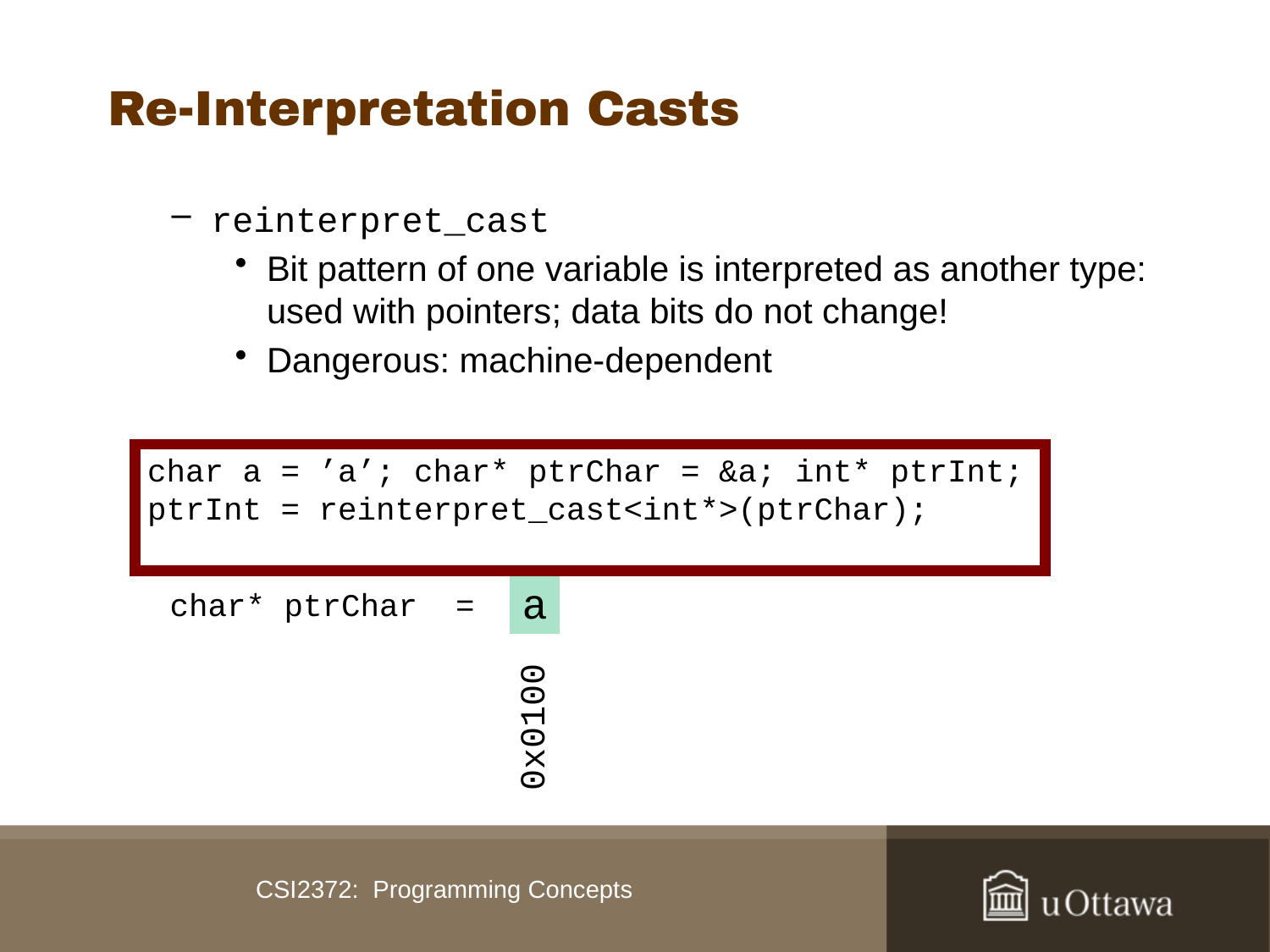

# Re-Interpretation Casts
reinterpret_cast
Bit pattern of one variable is interpreted as another type: used with pointers; data bits do not change!
Dangerous: machine-dependent

char a = ’a’; char* ptrChar = &a; int* ptrInt;
ptrInt = reinterpret_cast<int*>(ptrChar);
a
char* ptrChar  =
0x0100
CSI2372:  Programming Concepts